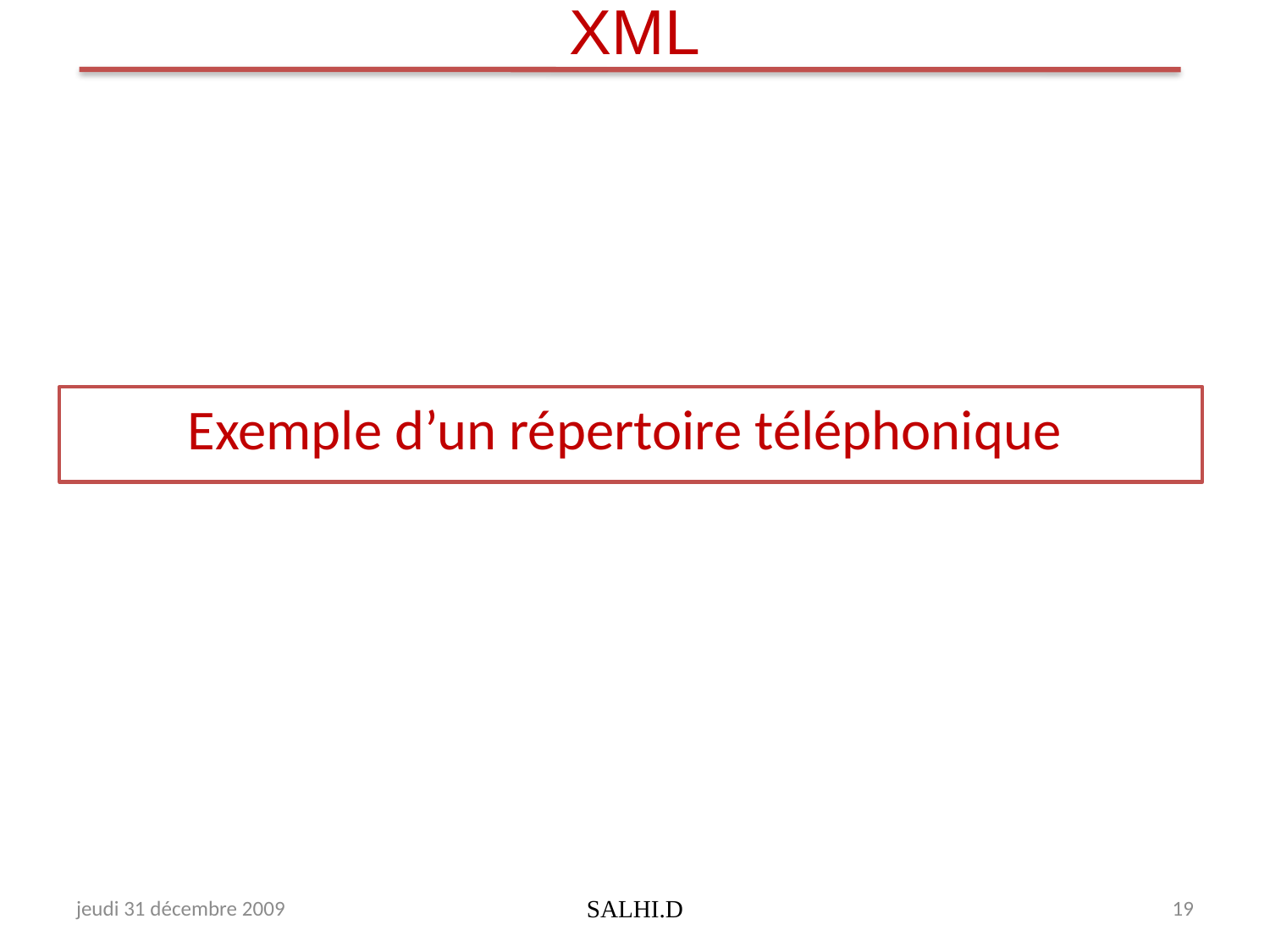

# XML
Exemple d’un répertoire téléphonique
jeudi 31 décembre 2009
SALHI.D
19